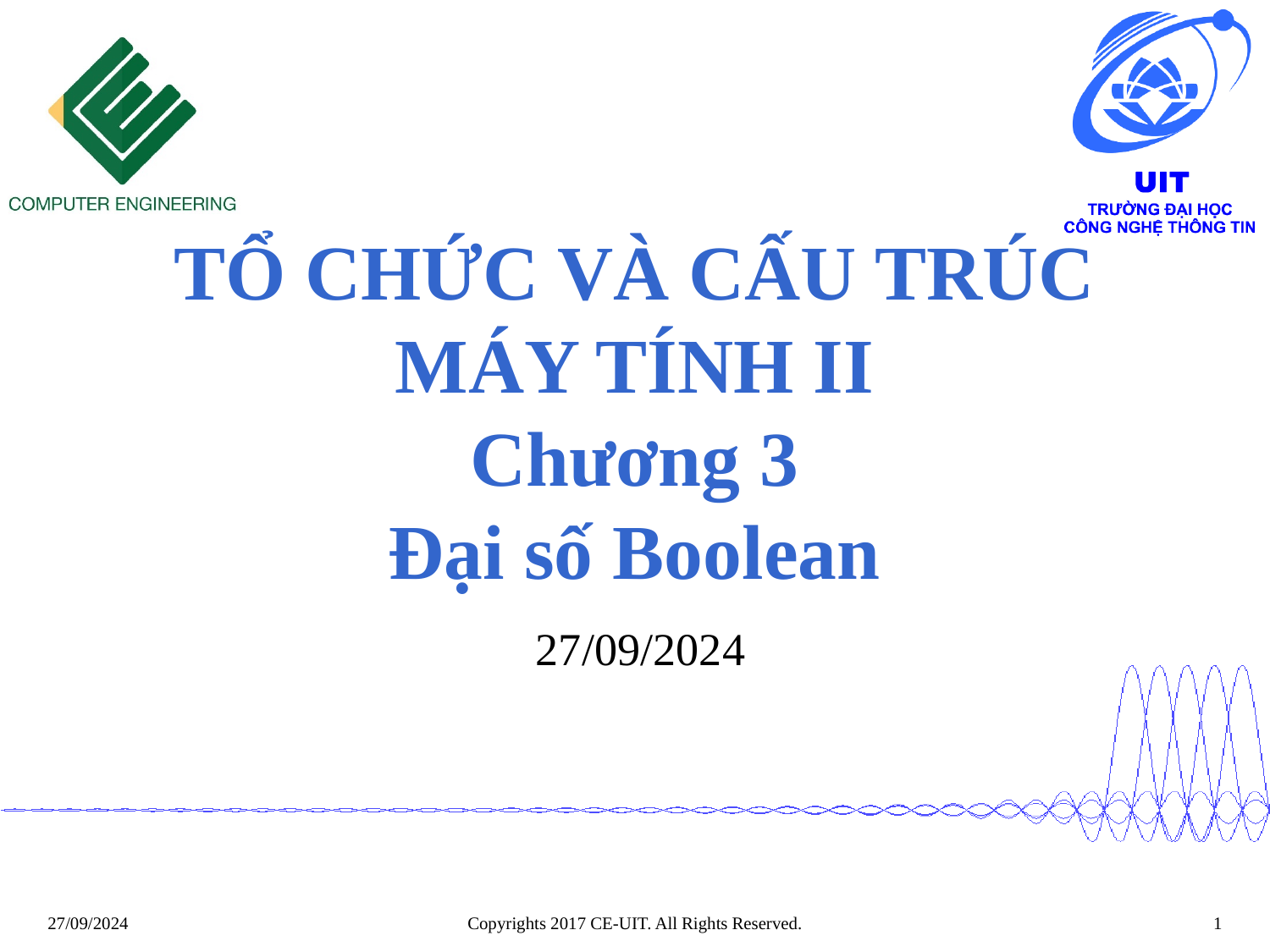

# TỔ CHỨC VÀ CẤU TRÚC MÁY TÍNH II Chương 3 Đại số Boolean
 27/09/2024
Copyrights 2017 CE-UIT. All Rights Reserved.
1
27/09/2024